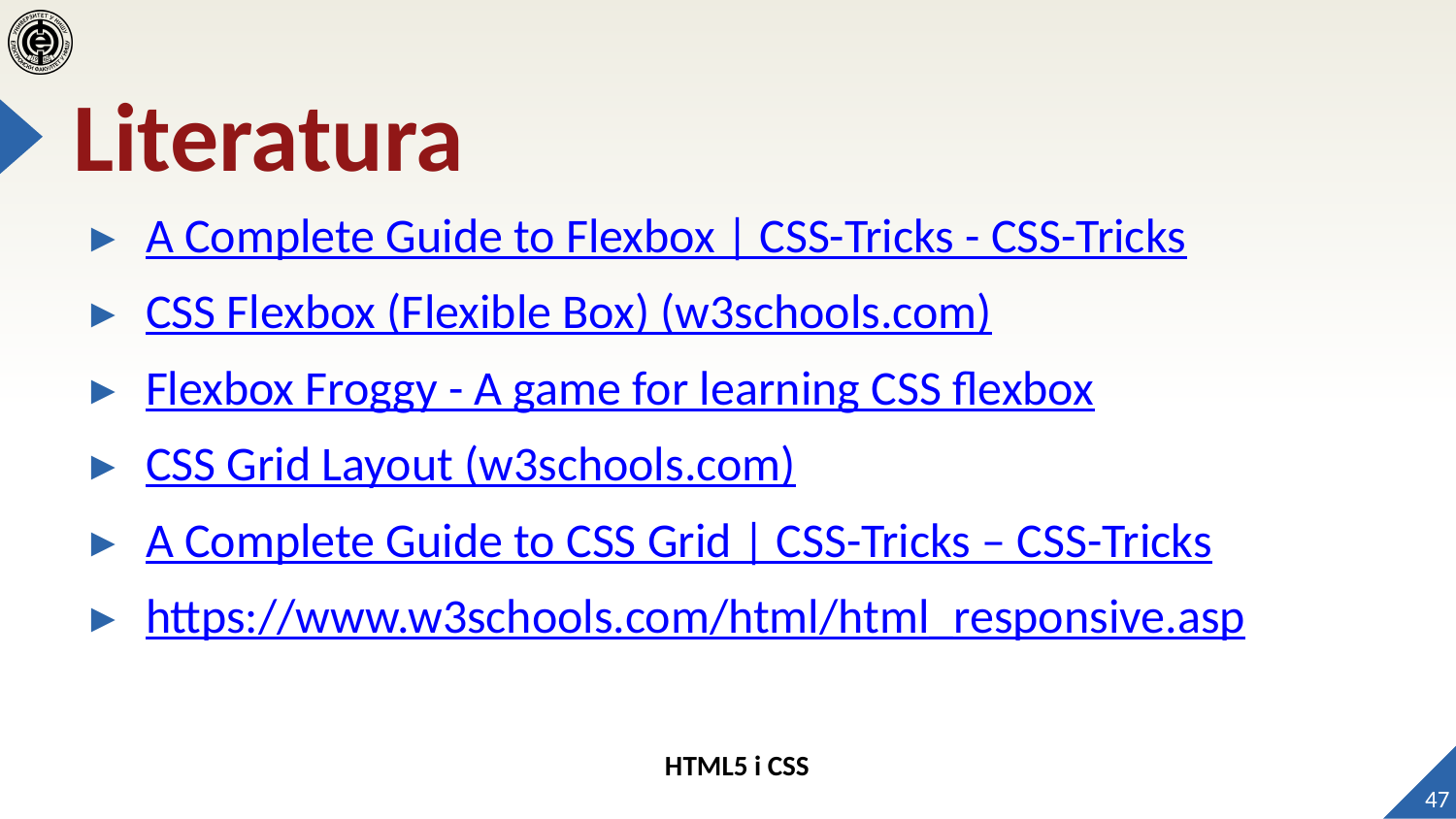

# Literatura
A Complete Guide to Flexbox | CSS-Tricks - CSS-Tricks
CSS Flexbox (Flexible Box) (w3schools.com)
Flexbox Froggy - A game for learning CSS flexbox
CSS Grid Layout (w3schools.com)
A Complete Guide to CSS Grid | CSS-Tricks – CSS-Tricks
https://www.w3schools.com/html/html_responsive.asp

47
HTML5 i CSS